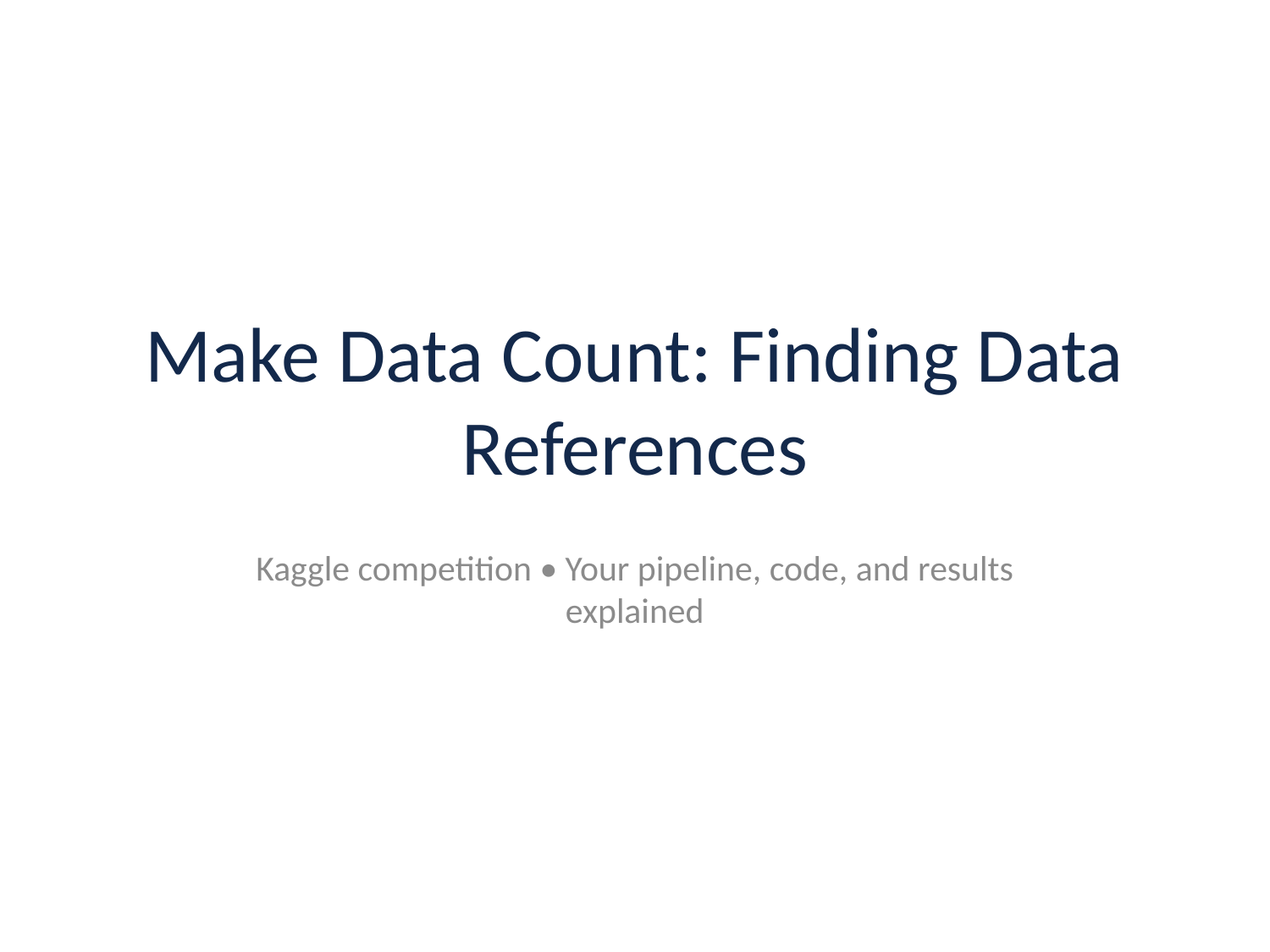

# Make Data Count: Finding Data References
Kaggle competition • Your pipeline, code, and results explained